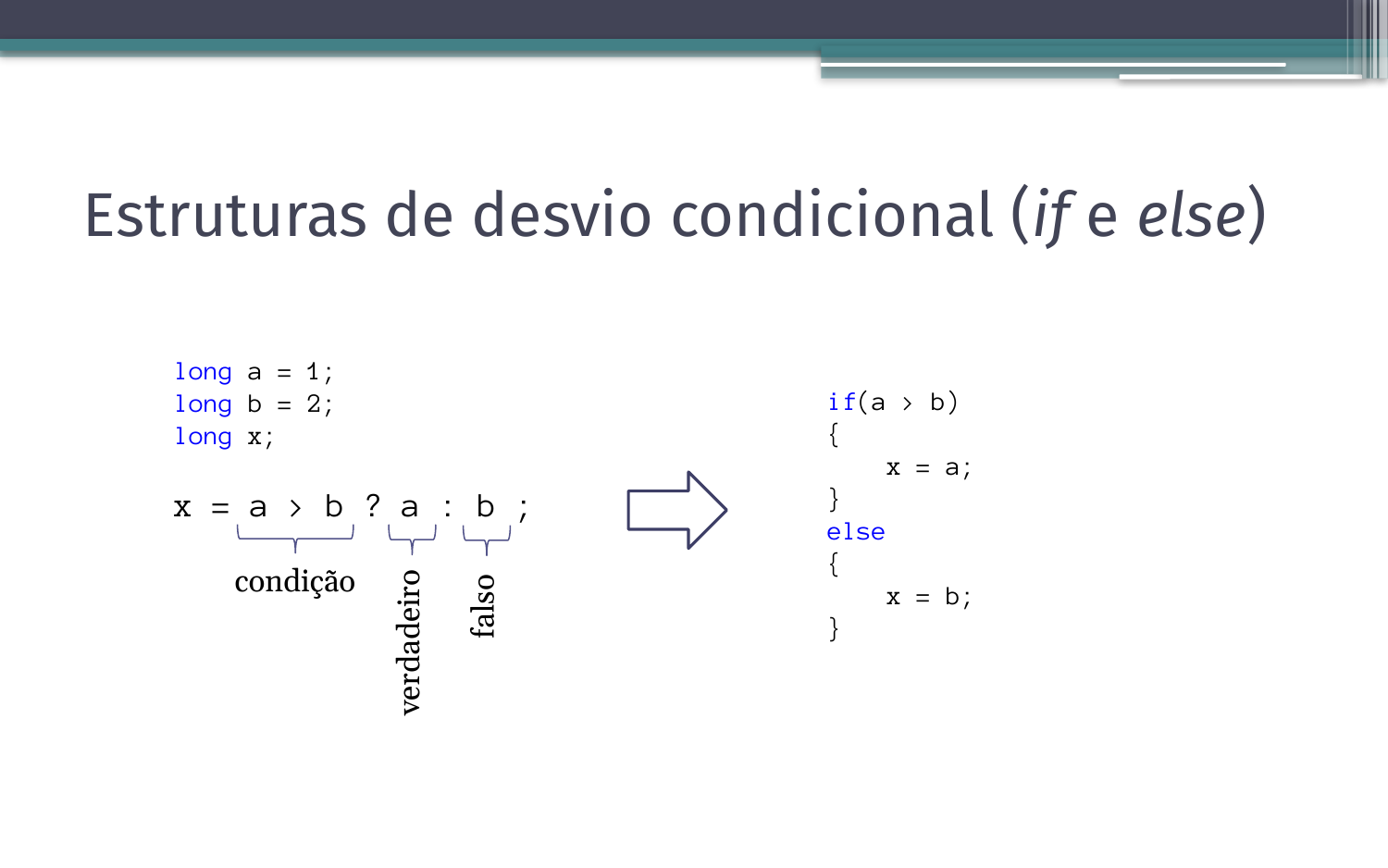

# Estruturas de desvio condicional (if e else)
long a = 1;
long b = 2;
long x;

x = a > b ? a : b ;
if(a > b)
{
    x = a;
}
else
{
    x = b;
}

condição
falso
verdadeiro